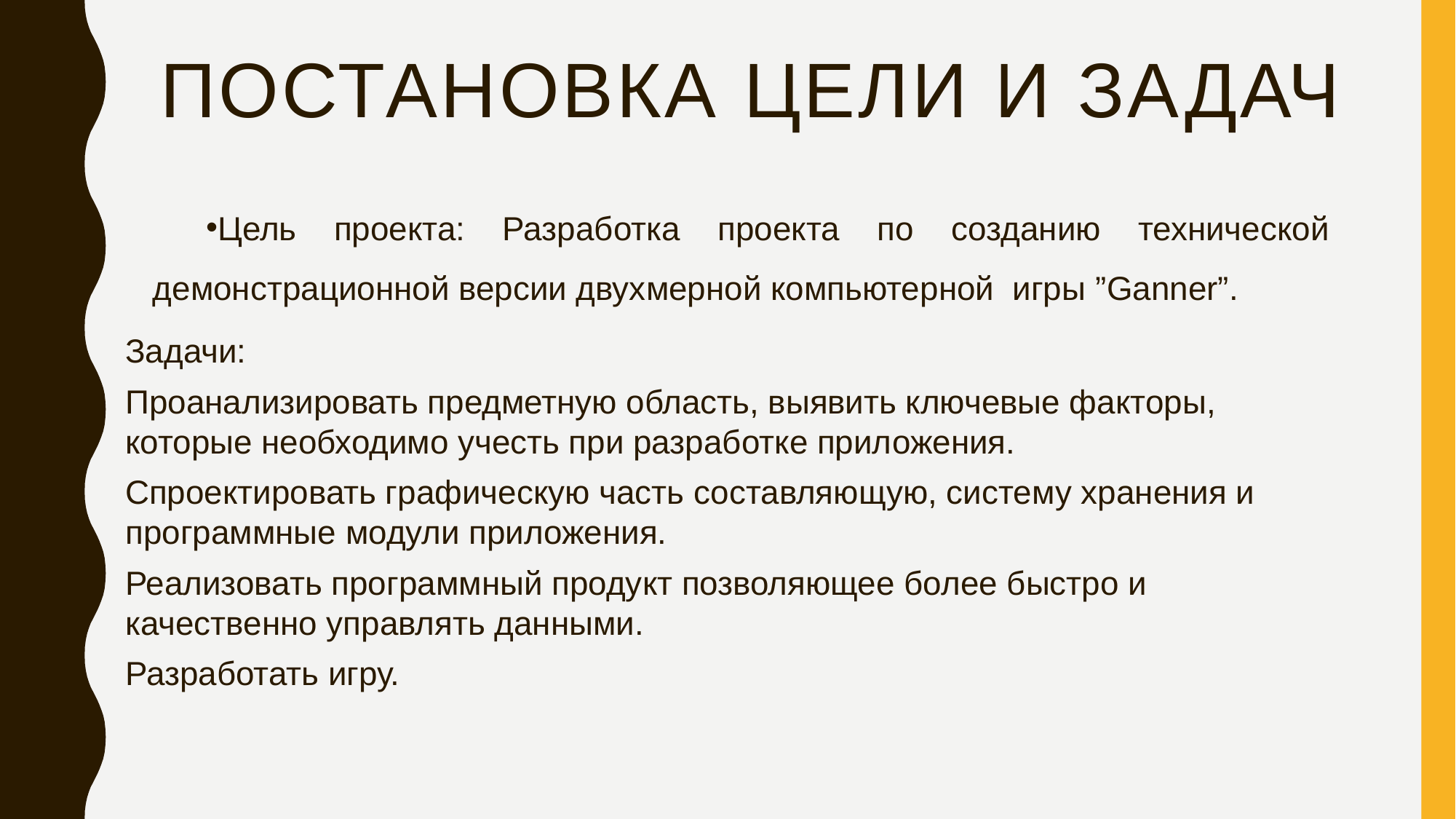

# Постановка цели и задач
Цель проекта: Разработка проекта по созданию технической демонстрационной версии двухмерной компьютерной  игры ”Ganner”.
Задачи:
Проанализировать предметную область, выявить ключевые факторы, которые необходимо учесть при разработке приложения.
Спроектировать графическую часть составляющую, систему хранения и программные модули приложения.
Реализовать программный продукт позволяющее более быстро и качественно управлять данными.
Разработать игру.